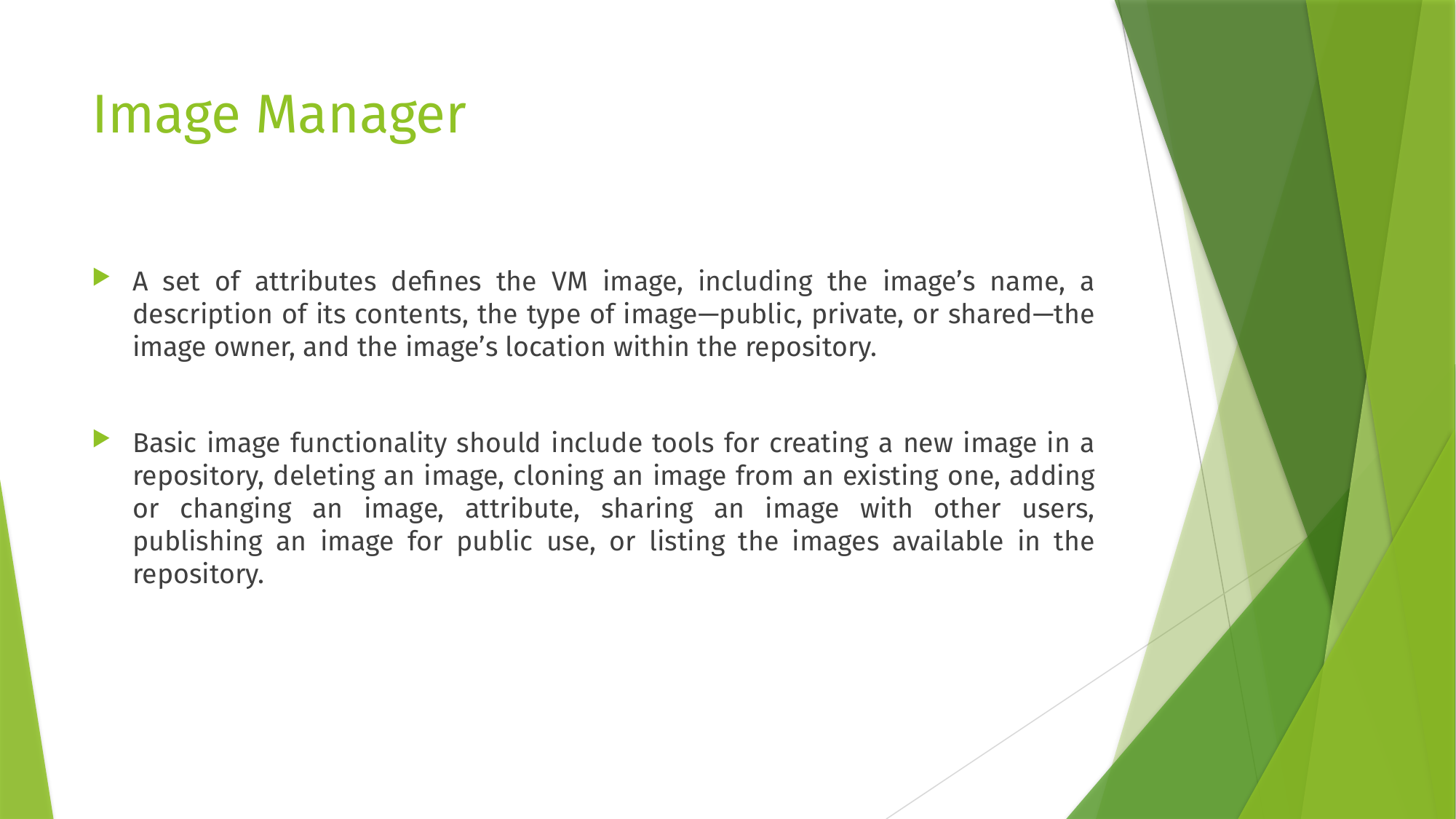

# Image Manager
A set of attributes defines the VM image, including the image’s name, a description of its contents, the type of image—public, private, or shared—the image owner, and the image’s location within the repository.

Basic image functionality should include tools for creating a new image in a repository, deleting an image, cloning an image from an existing one, adding or changing an image, attribute, sharing an image with other users, publishing an image for public use, or listing the images available in the repository.